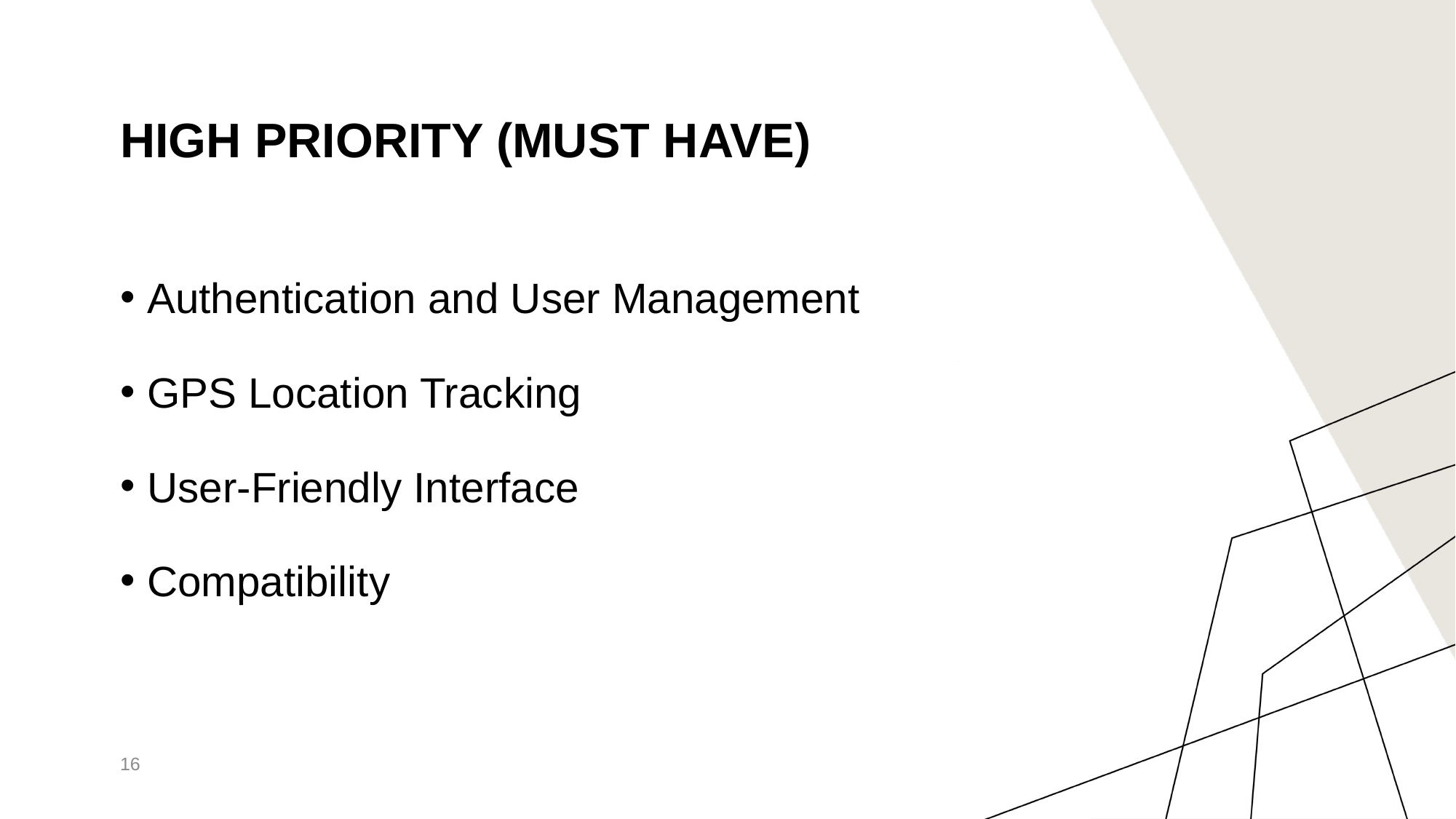

# High priority (Must have)
Authentication and User Management
GPS Location Tracking
User-Friendly Interface
Compatibility
16